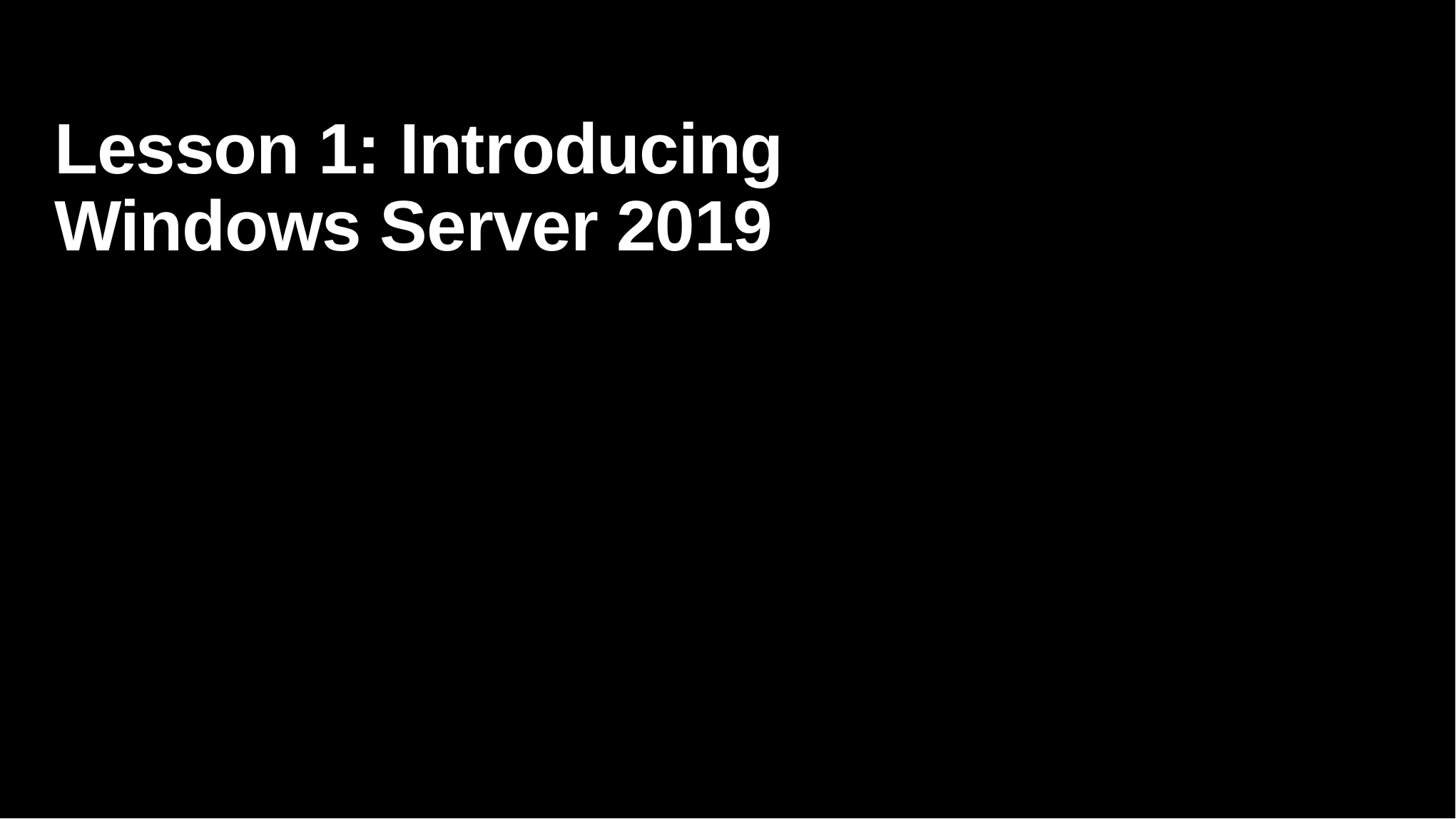

# Lesson 1: Introducing Windows Server 2019